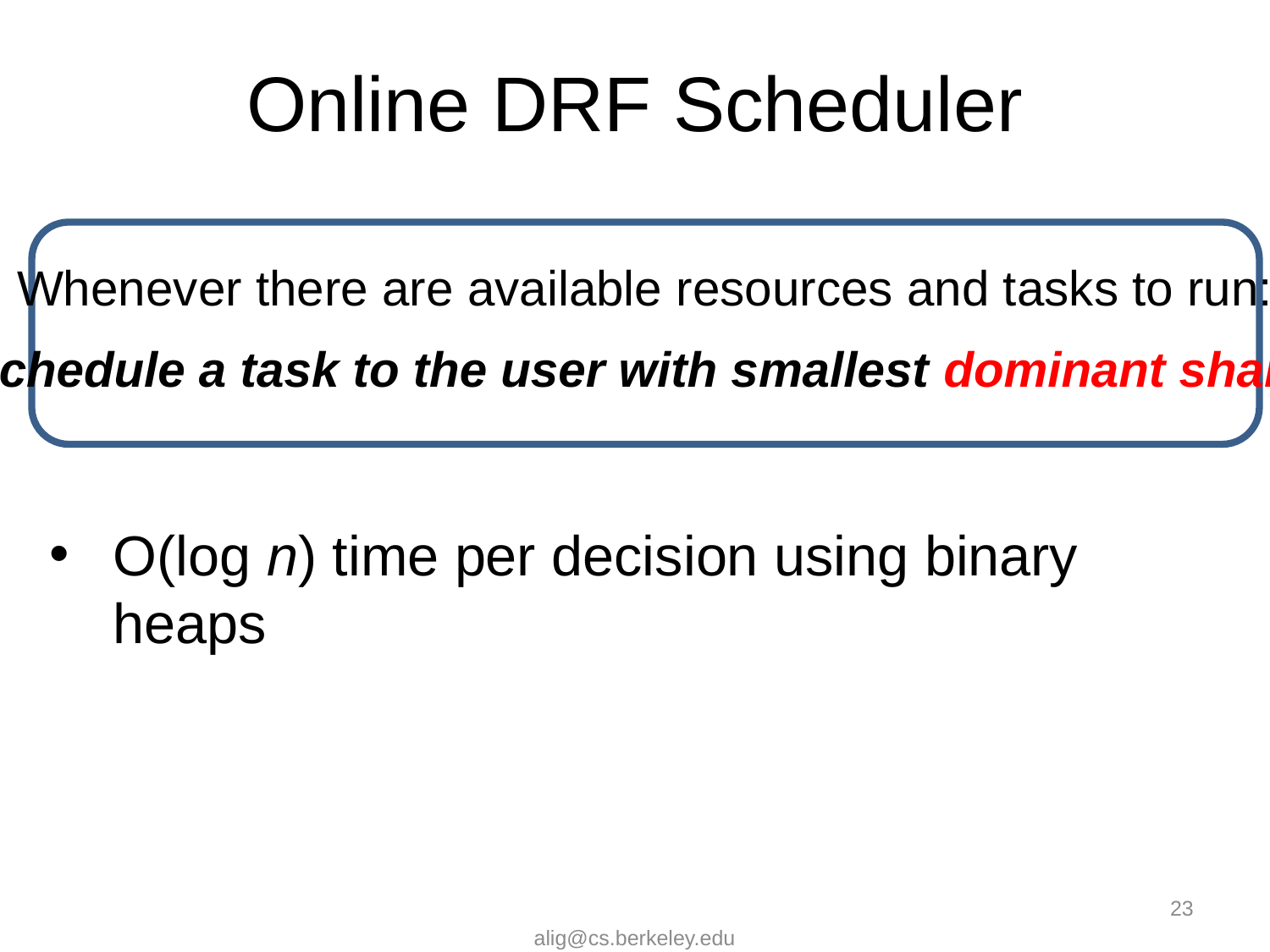

# Online DRF Scheduler

O(log n) time per decision using binary heaps

Whenever there are available resources and tasks to run:

Schedule a task to the user with smallest dominant share

23
alig@cs.berkeley.edu